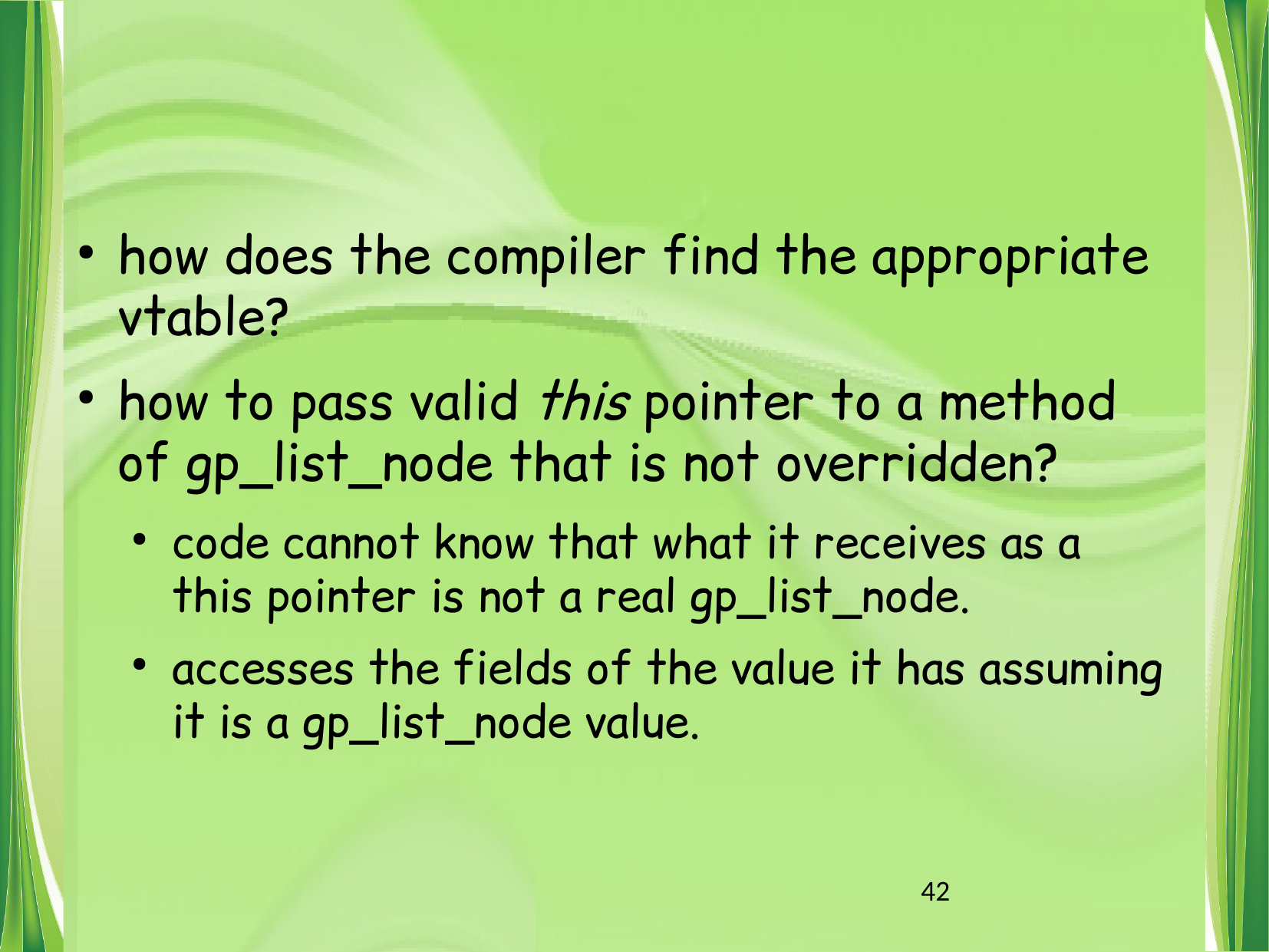

how does the compiler find the appropriate vtable?
how to pass valid this pointer to a method of gp_list_node that is not overridden?
code cannot know that what it receives as a this pointer is not a real gp_list_node.
accesses the fields of the value it has assuming it is a gp_list_node value.
42